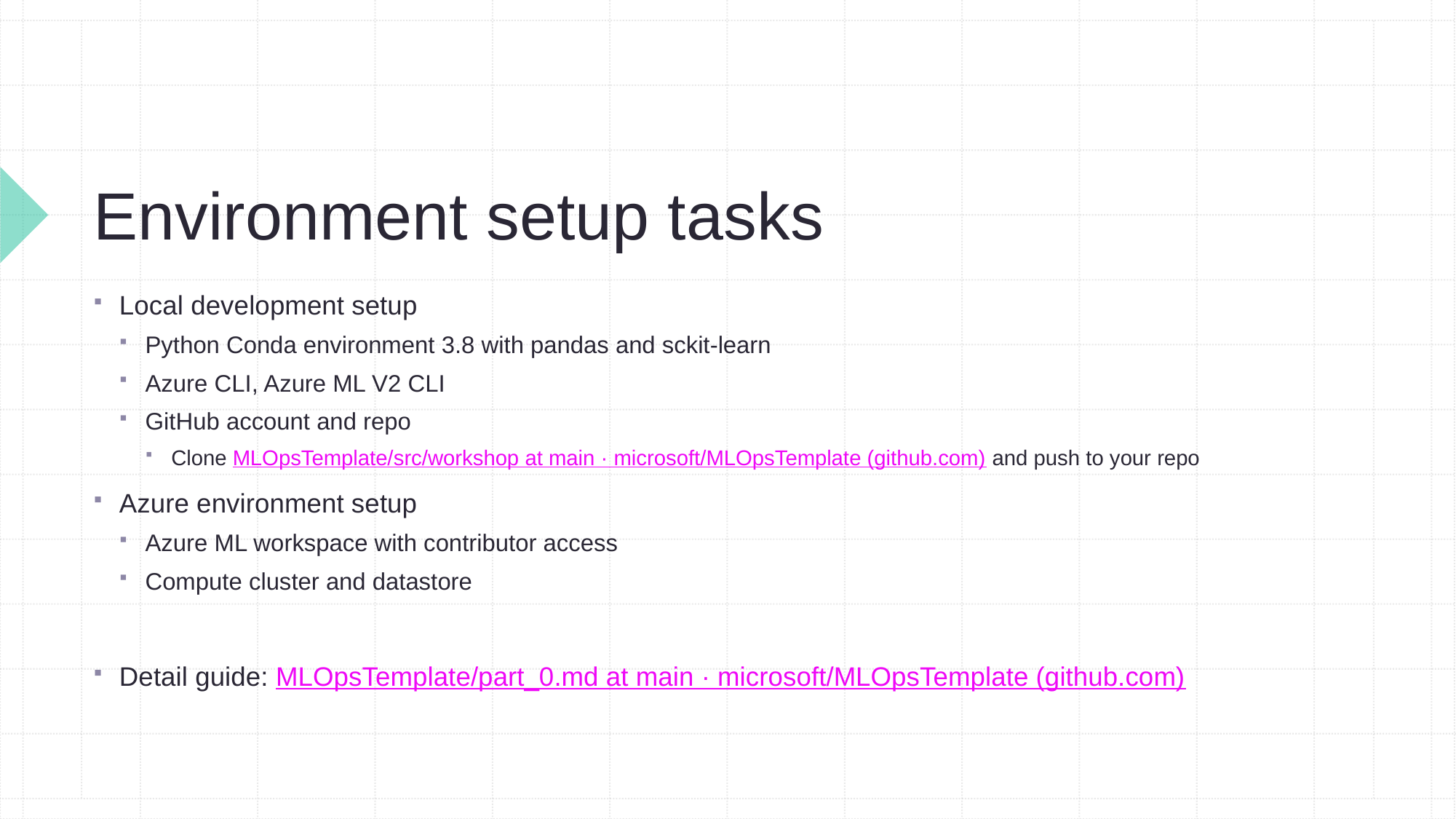

# Environment setup tasks
Local development setup
Python Conda environment 3.8 with pandas and sckit-learn
Azure CLI, Azure ML V2 CLI
GitHub account and repo
Clone MLOpsTemplate/src/workshop at main · microsoft/MLOpsTemplate (github.com) and push to your repo
Azure environment setup
Azure ML workspace with contributor access
Compute cluster and datastore

Detail guide: MLOpsTemplate/part_0.md at main · microsoft/MLOpsTemplate (github.com)